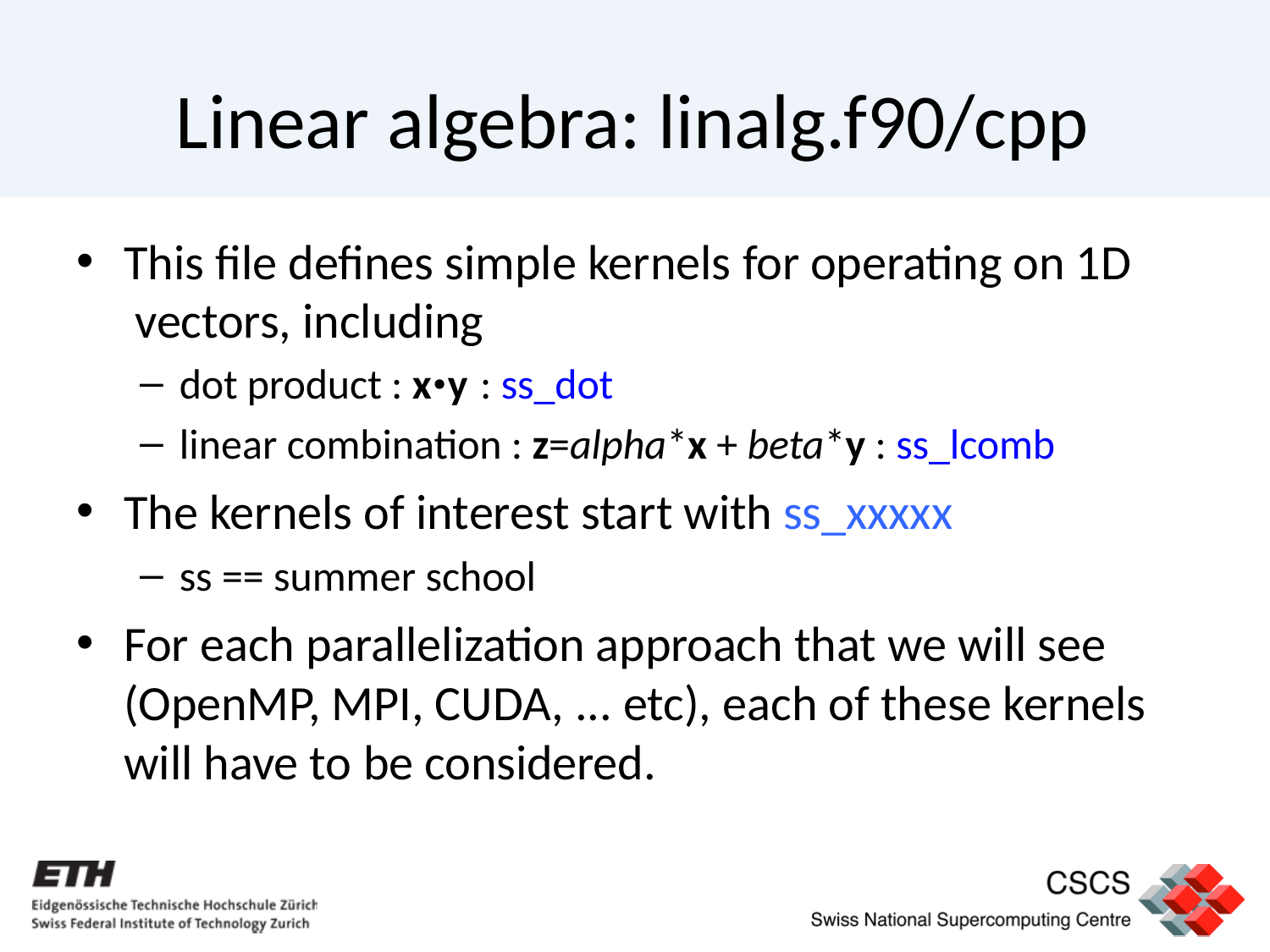

# Linear algebra: linalg.f90/cpp
This ﬁle deﬁnes simple kernels for operating on 1D  vectors, including
dot product : x•y : ss_dot
linear combination : z=alpha*x + beta*y : ss_lcomb
The kernels of interest start with ss_xxxxx
ss == summer school
For each parallelization approach that we will see  (OpenMP, MPI, CUDA, ... etc), each of these kernels  will have to be considered.